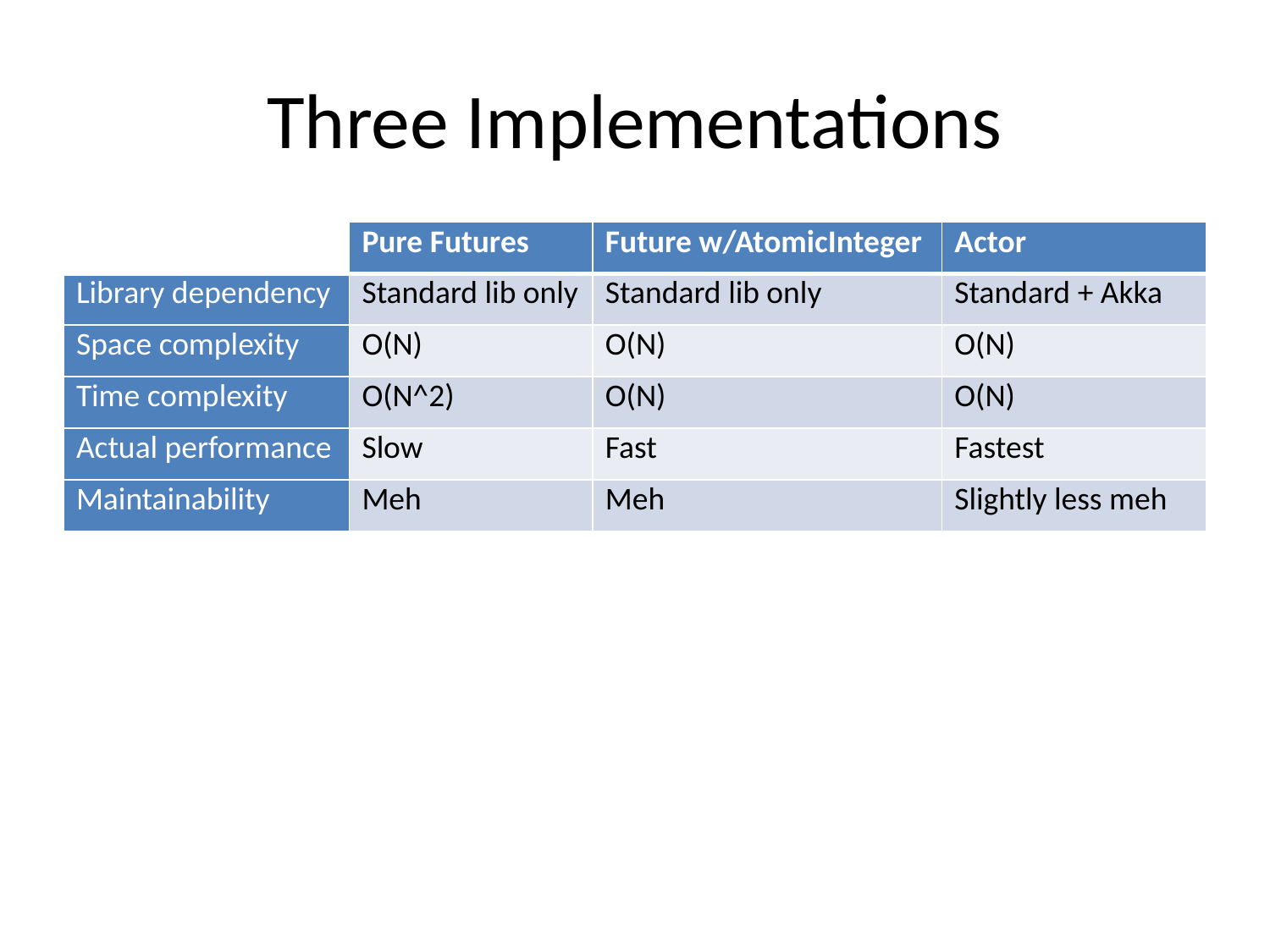

# Three Implementations
|  | Pure Futures | Future w/AtomicInteger | Actor |
| --- | --- | --- | --- |
| Library dependency | Standard lib only | Standard lib only | Standard + Akka |
| Space complexity | O(N) | O(N) | O(N) |
| Time complexity | O(N^2) | O(N) | O(N) |
| Actual performance | Slow | Fast | Fastest |
| Maintainability | Meh | Meh | Slightly less meh |